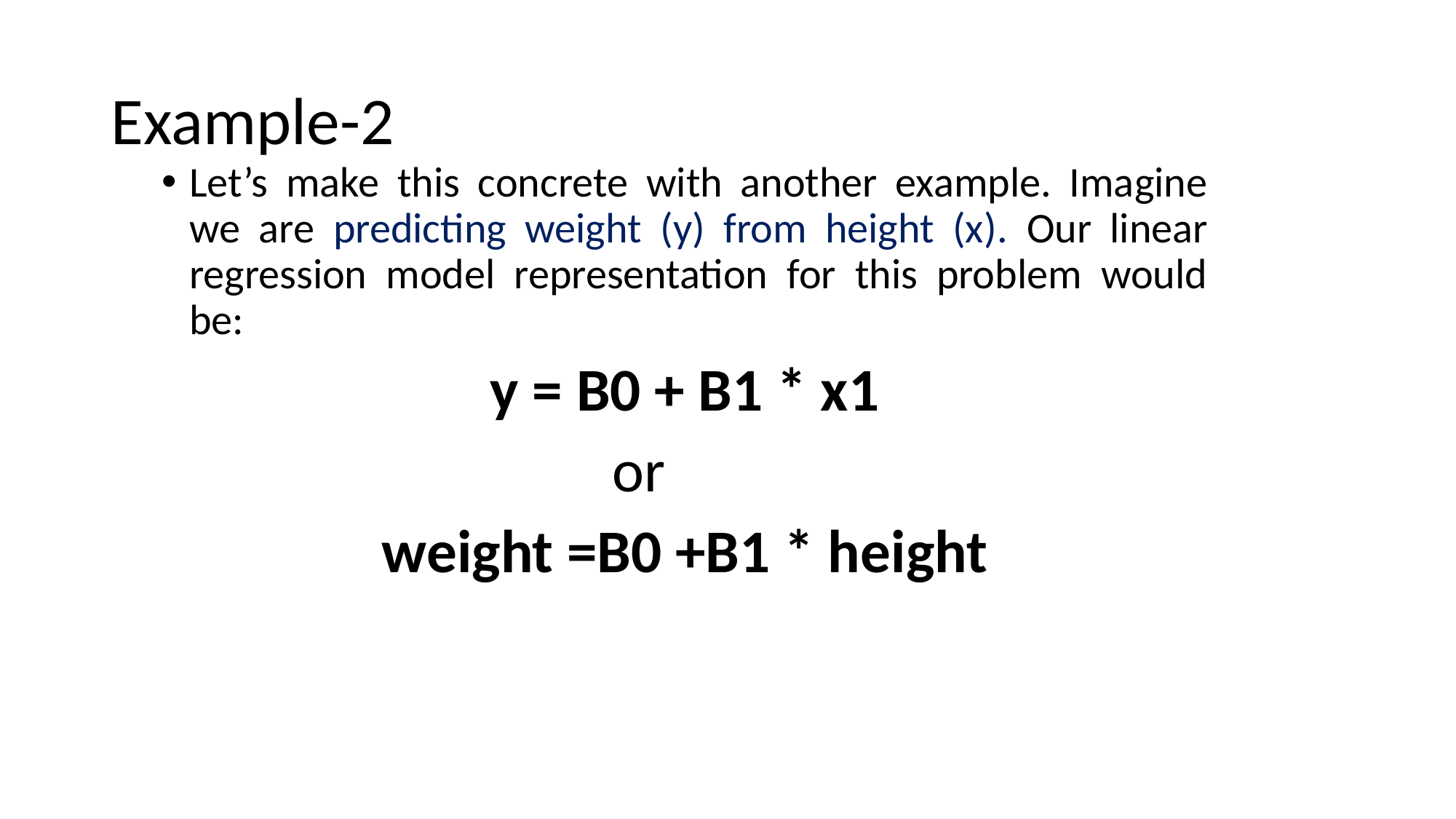

# Example-2
Let’s make this concrete with another example. Imagine we are predicting weight (y) from height (x). Our linear regression model representation for this problem would be:
y = B0 + B1 * x1
                                 or
weight =B0 +B1 * height